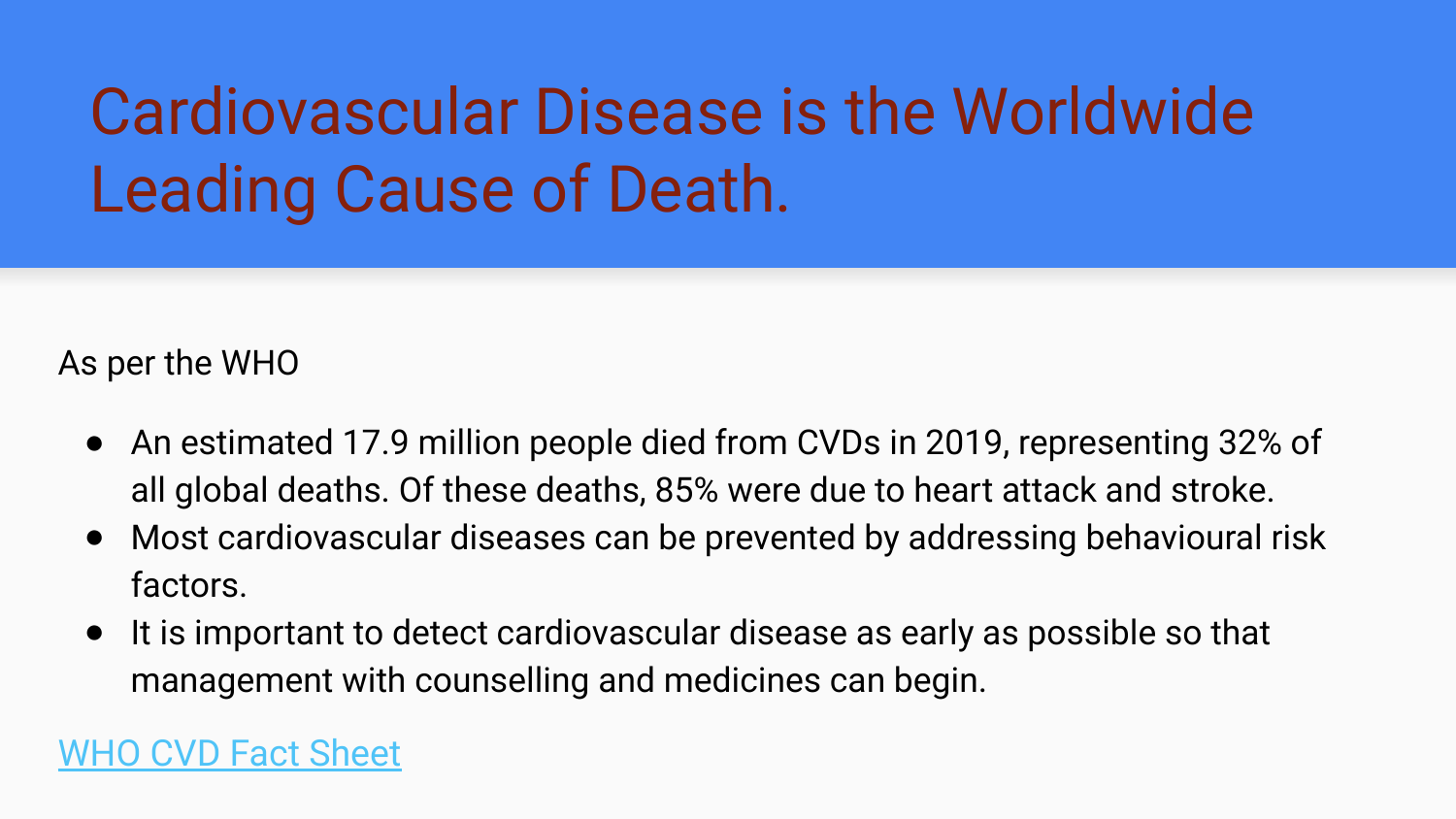

# Cardiovascular Disease is the Worldwide Leading Cause of Death.
As per the WHO
An estimated 17.9 million people died from CVDs in 2019, representing 32% of all global deaths. Of these deaths, 85% were due to heart attack and stroke.
Most cardiovascular diseases can be prevented by addressing behavioural risk factors.
It is important to detect cardiovascular disease as early as possible so that management with counselling and medicines can begin.
WHO CVD Fact Sheet